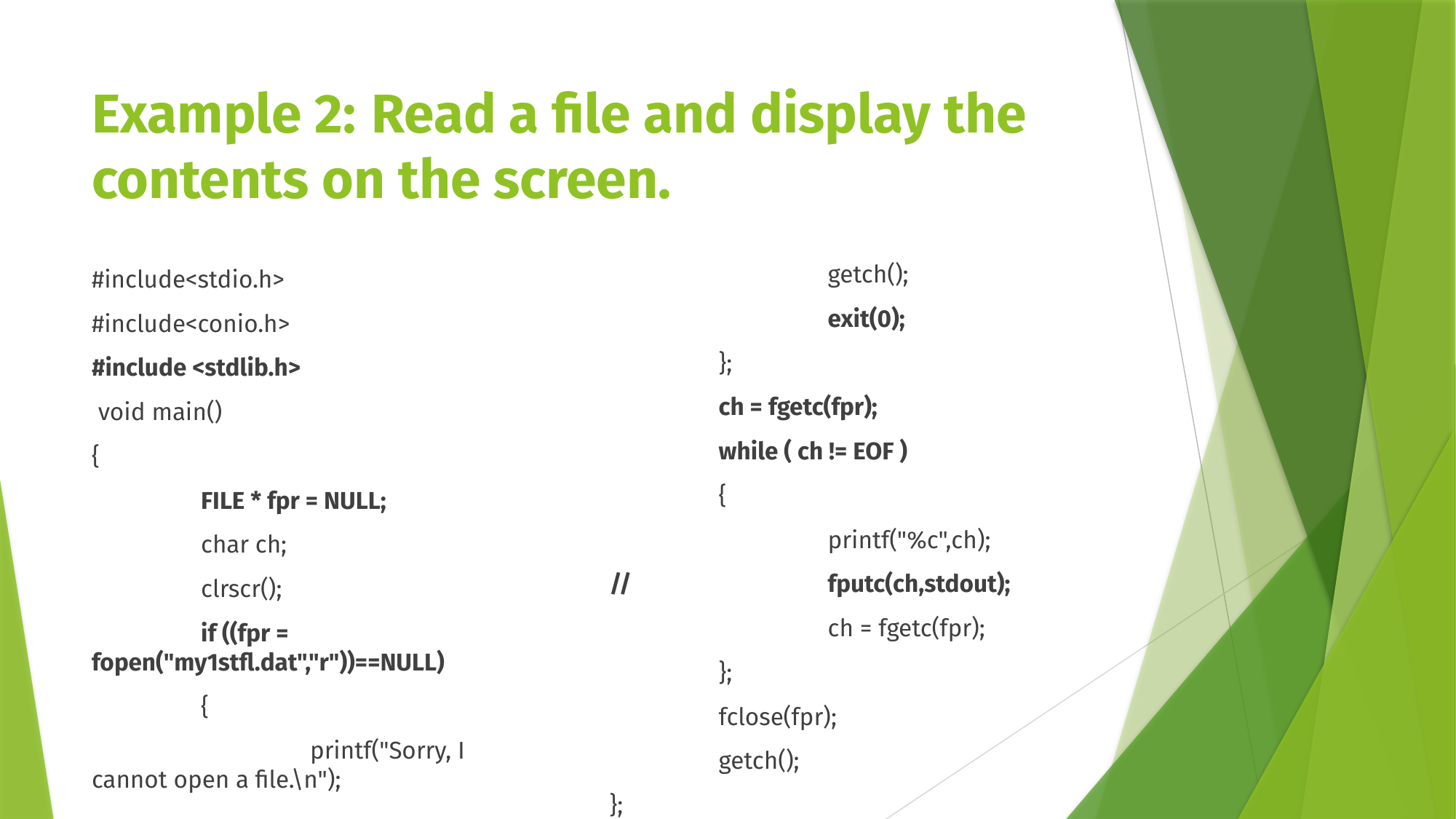

# Example 2: Read a file and display the contents on the screen.
		getch();
		exit(0);
	};
	ch = fgetc(fpr);
	while ( ch != EOF )
	{
		printf("%c",ch);
//		fputc(ch,stdout);
		ch = fgetc(fpr);
	};
	fclose(fpr);
	getch();
};
#include<stdio.h>
#include<conio.h>
#include <stdlib.h>
 void main()
{
	FILE * fpr = NULL;
	char ch;
	clrscr();
	if ((fpr = fopen("my1stfl.dat","r"))==NULL)
	{
		printf("Sorry, I cannot open a file.\n");